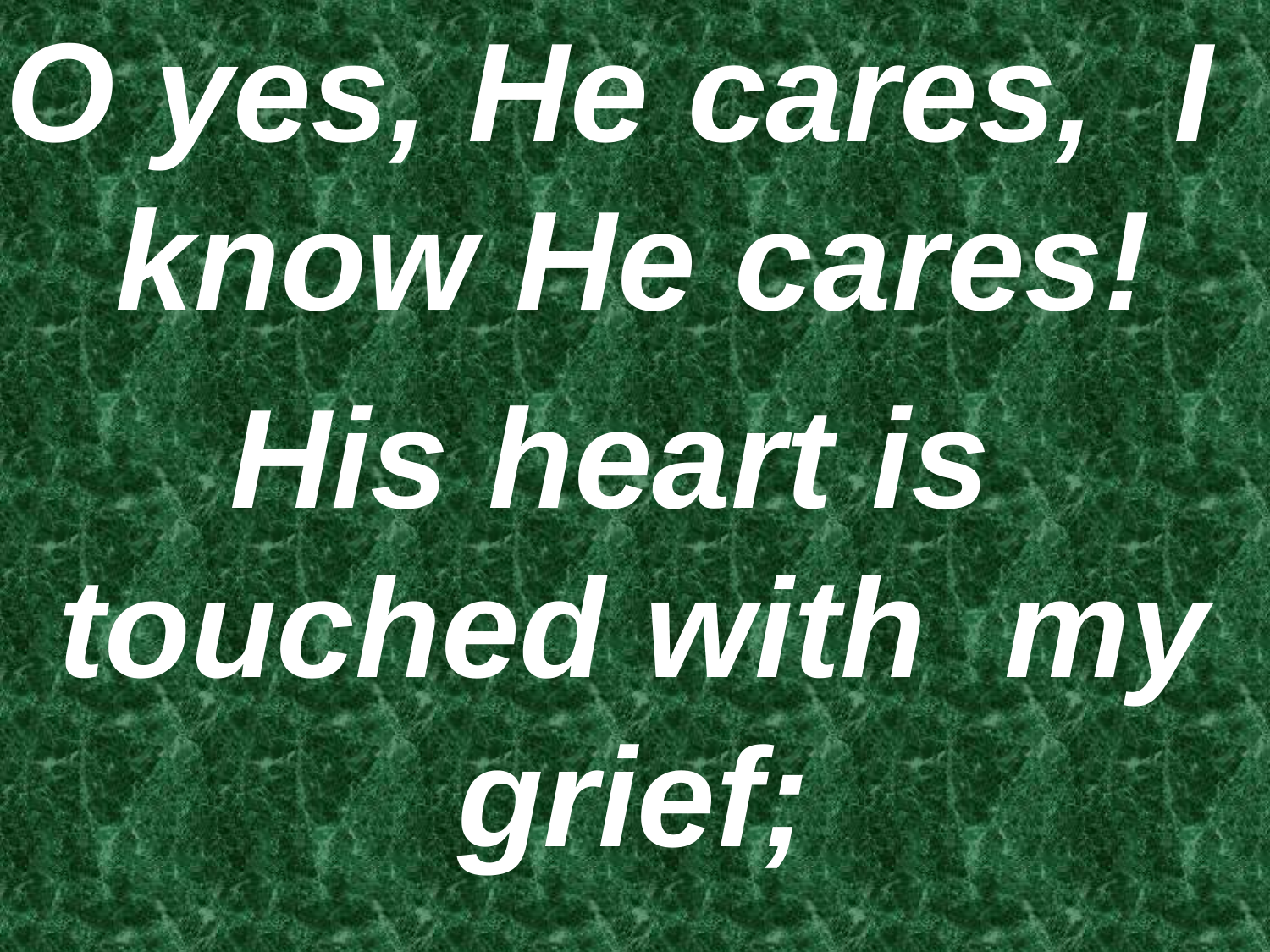

O yes, He cares,  I know He cares!
His heart is touched with  my grief;